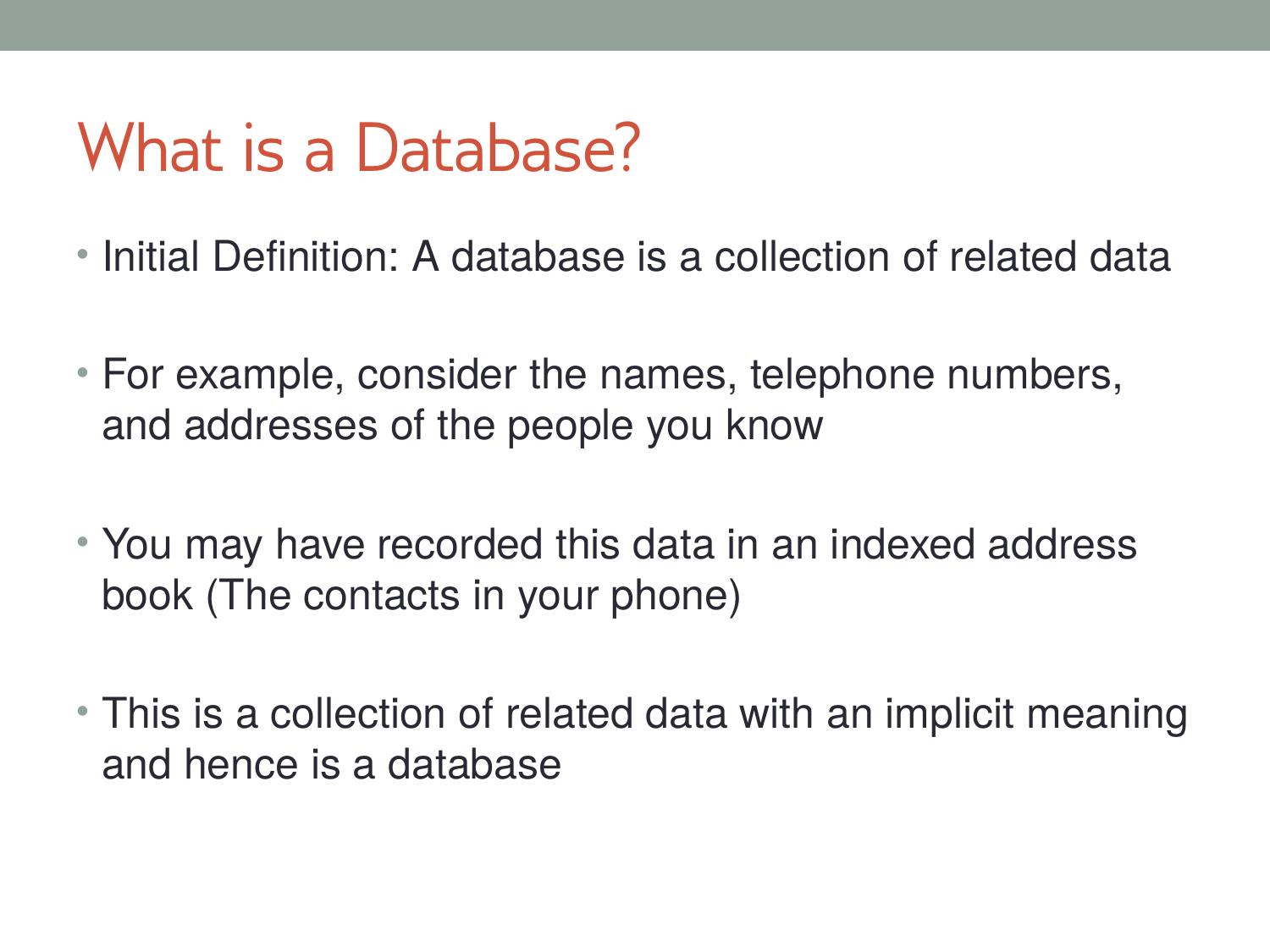

# What is a Database?
Initial Definition: A database is a collection of related data

For example, consider the names, telephone numbers, and addresses of the people you know

You may have recorded this data in an indexed address book (The contacts in your phone)

This is a collection of related data with an implicit meaning and hence is a database